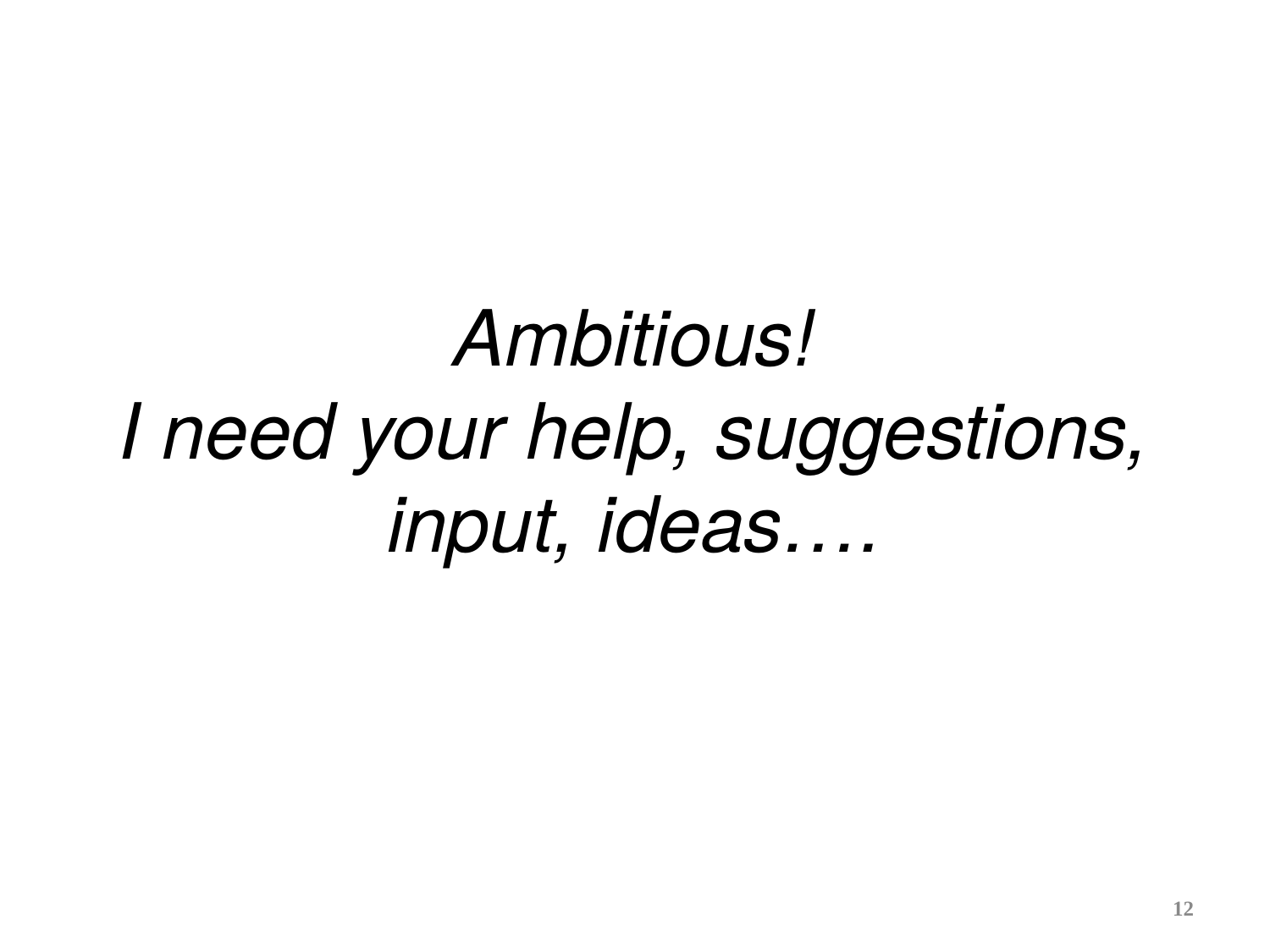

# Ambitious! I need your help, suggestions, input, ideas….
12